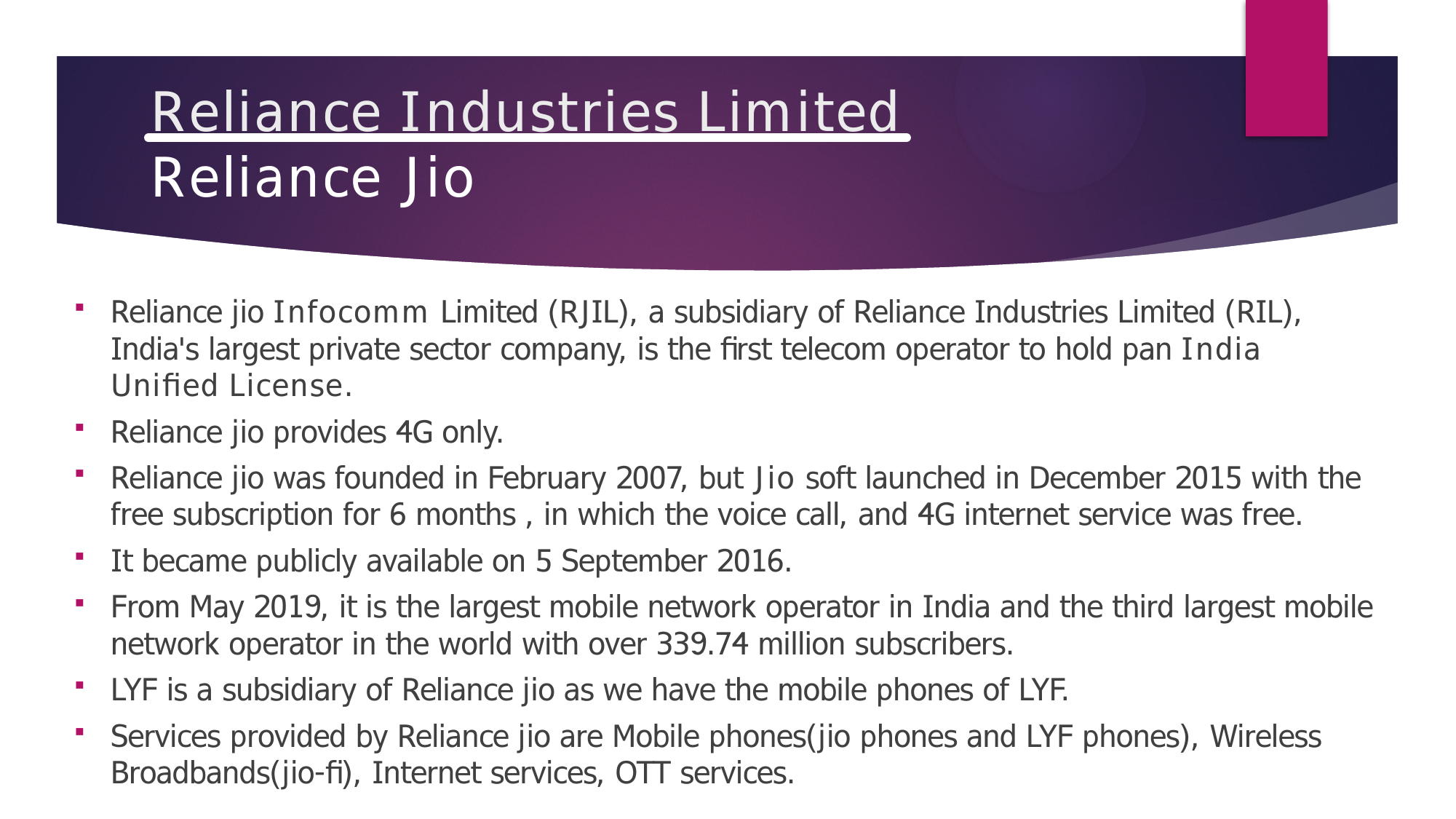

# Reliance Industries Limited Reliance Jio
Reliance jio Infocomm Limited (RJIL), a subsidiary of Reliance Industries Limited (RIL), India's largest private sector company, is the first telecom operator to hold pan India Unified License.
Reliance jio provides 4G only.
Reliance jio was founded in February 2007, but Jio soft launched in December 2015 with the free subscription for 6 months , in which the voice call, and 4G internet service was free.
It became publicly available on 5 September 2016.
From May 2019, it is the largest mobile network operator in India and the third largest mobile network operator in the world with over 339.74 million subscribers.
LYF is a subsidiary of Reliance jio as we have the mobile phones of LYF.
Services provided by Reliance jio are Mobile phones(jio phones and LYF phones), Wireless Broadbands(jio-fi), Internet services, OTT services.